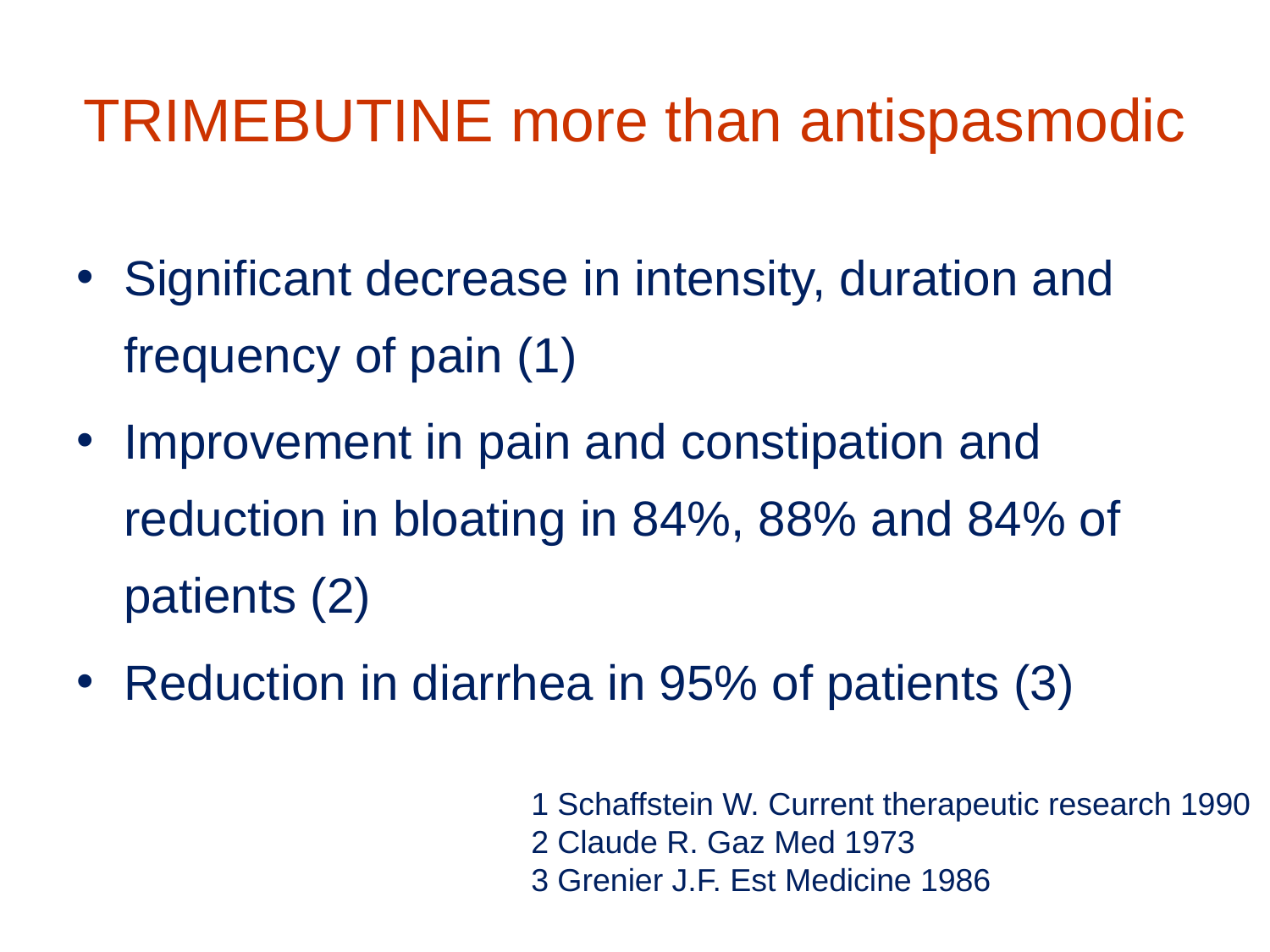

# TRIMEBUTINE more than antispasmodic
Significant decrease in intensity, duration and frequency of pain (1)
Improvement in pain and constipation and reduction in bloating in 84%, 88% and 84% of patients (2)
Reduction in diarrhea in 95% of patients (3)
1 Schaffstein W. Current therapeutic research 1990
2 Claude R. Gaz Med 1973
3 Grenier J.F. Est Medicine 1986